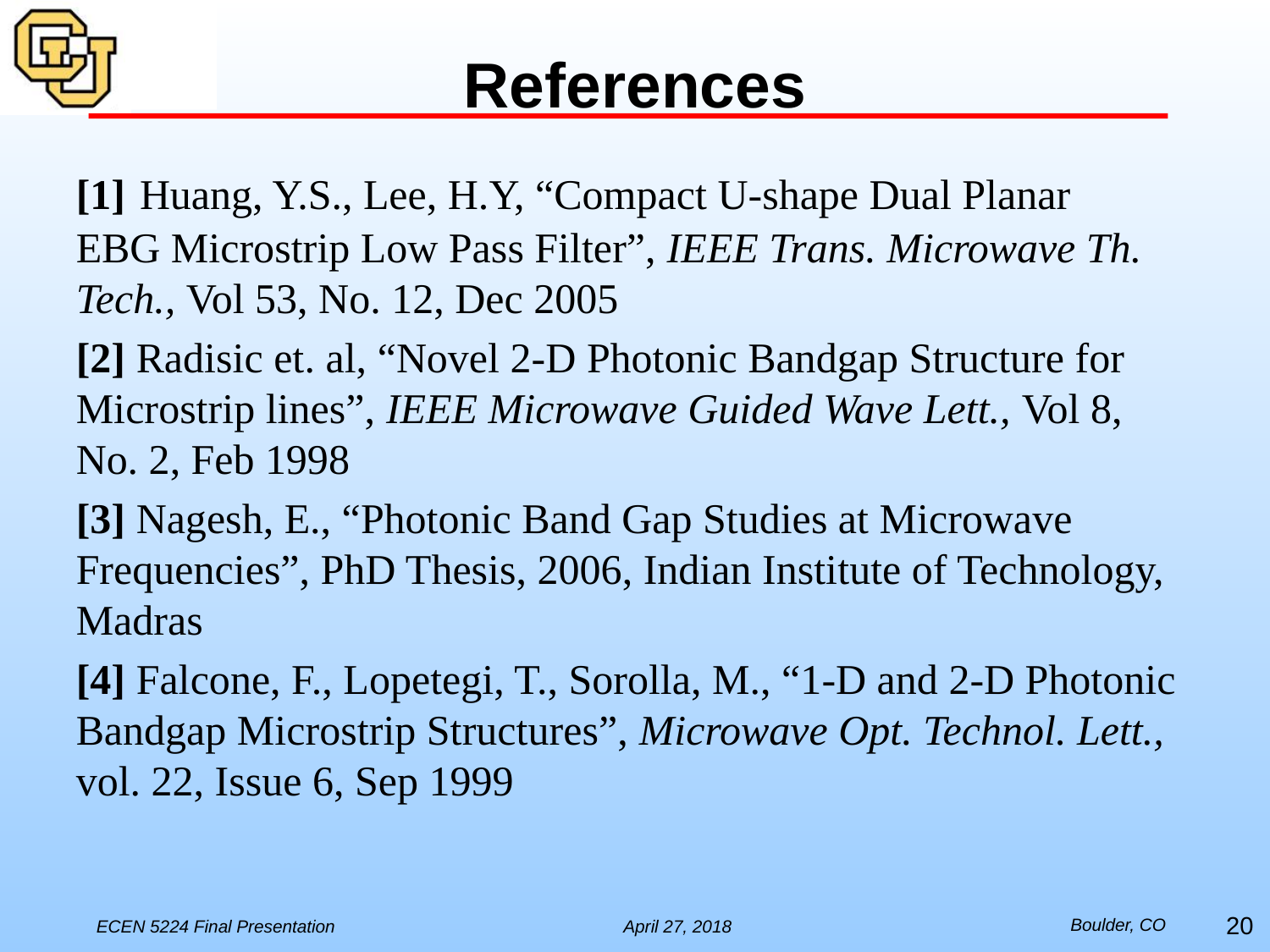

# References
[1] Huang, Y.S., Lee, H.Y, “Compact U-shape Dual Planar    EBG Microstrip Low Pass Filter”, IEEE Trans. Microwave Th. Tech., Vol 53, No. 12, Dec 2005
[2] Radisic et. al, “Novel 2-D Photonic Bandgap Structure for Microstrip lines”, IEEE Microwave Guided Wave Lett., Vol 8, No. 2, Feb 1998
[3] Nagesh, E., “Photonic Band Gap Studies at Microwave Frequencies”, PhD Thesis, 2006, Indian Institute of Technology, Madras
[4] Falcone, F., Lopetegi, T., Sorolla, M., “1-D and 2-D Photonic Bandgap Microstrip Structures”, Microwave Opt. Technol. Lett., vol. 22, Issue 6, Sep 1999
20
Boulder, CO
ECEN 5224 Final Presentation
April 27, 2018